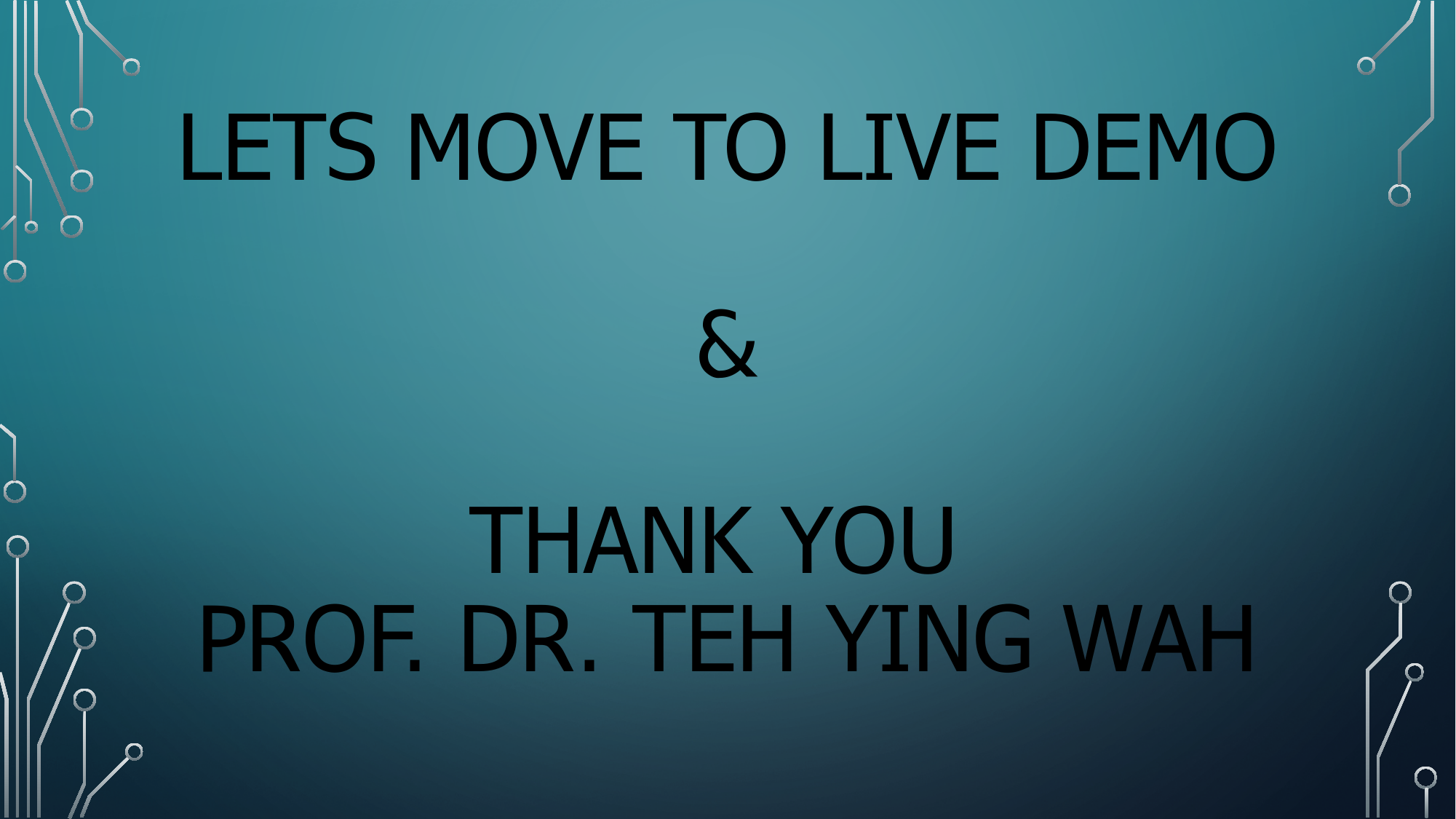

# Lets Move to LIVE Demo & THANK YOU Prof. Dr. Teh Ying Wah